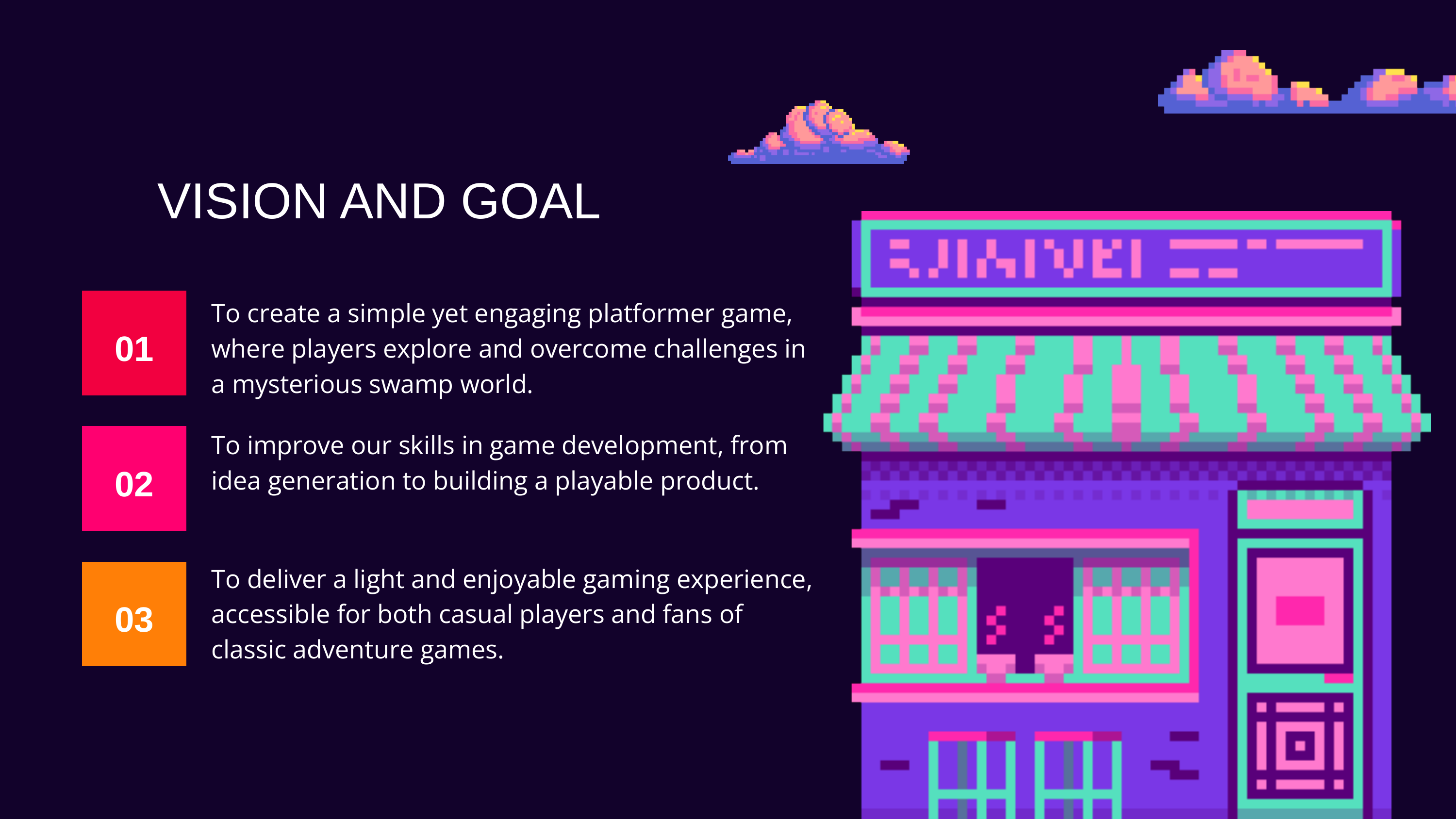

VISION AND GOAL

01
To create a simple yet engaging platformer game, where players explore and overcome challenges in a mysterious swamp world.
To improve our skills in game development, from idea generation to building a playable product.

02
To deliver a light and enjoyable gaming experience, accessible for both casual players and fans of classic adventure games.

03